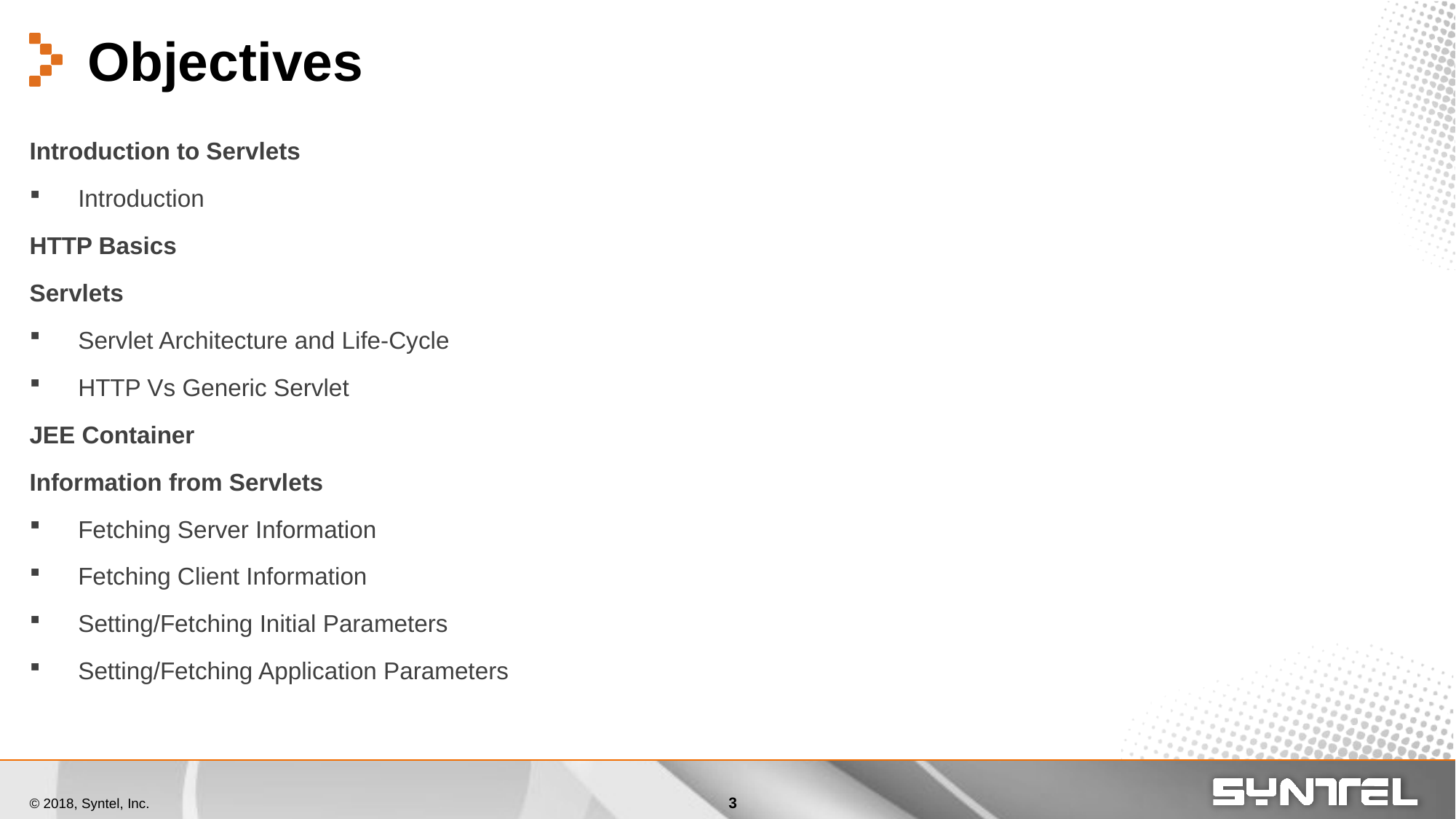

# Objectives
Introduction to Servlets
Introduction
HTTP Basics
Servlets
Servlet Architecture and Life-Cycle
HTTP Vs Generic Servlet
JEE Container
Information from Servlets
Fetching Server Information
Fetching Client Information
Setting/Fetching Initial Parameters
Setting/Fetching Application Parameters